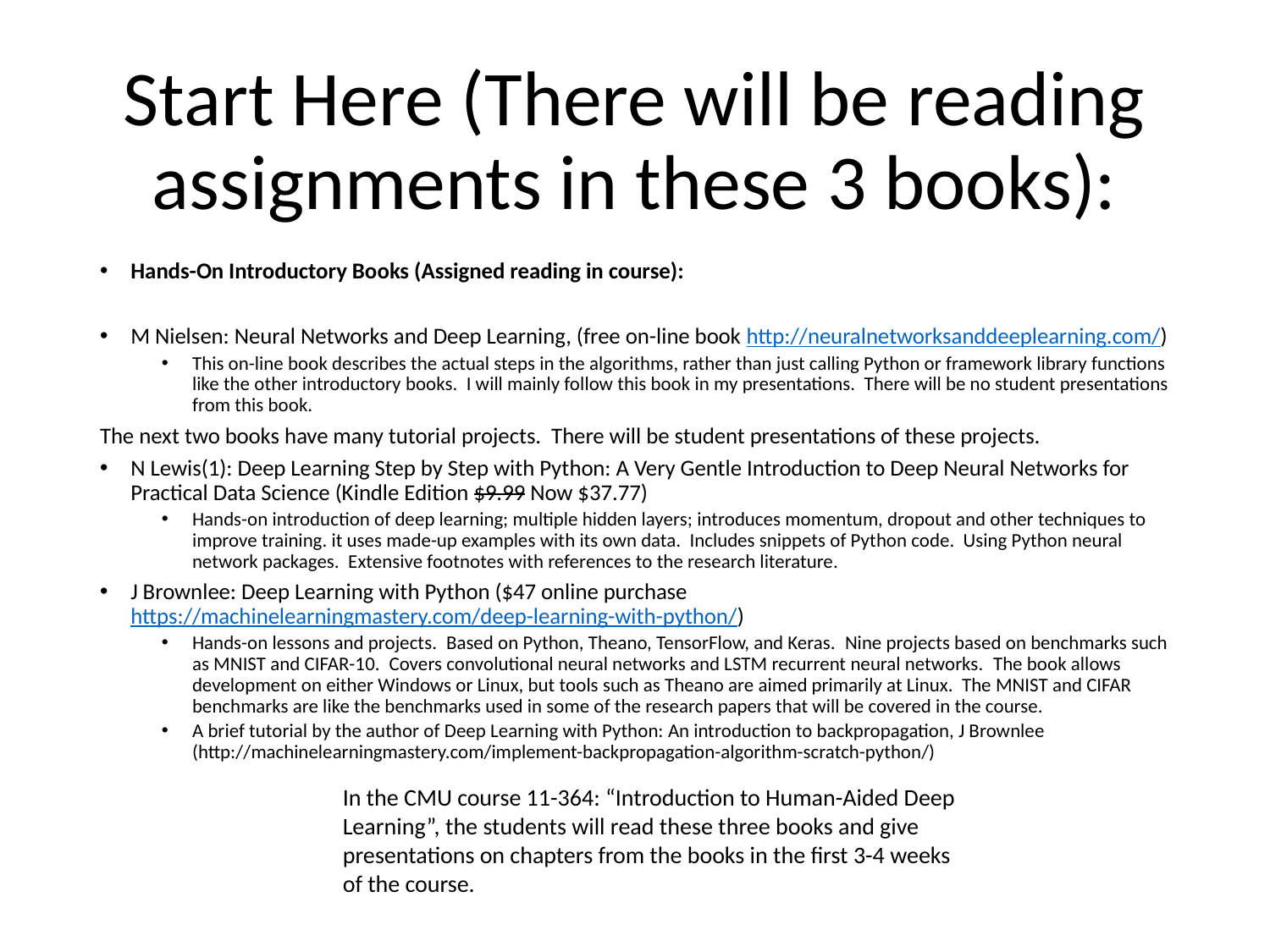

# Start Here (There will be reading assignments in these 3 books):
Hands-On Introductory Books (Assigned reading in course):

M Nielsen: Neural Networks and Deep Learning, (free on-line book http://neuralnetworksanddeeplearning.com/)
This on-line book describes the actual steps in the algorithms, rather than just calling Python or framework library functions like the other introductory books.  I will mainly follow this book in my presentations.  There will be no student presentations from this book.
The next two books have many tutorial projects.  There will be student presentations of these projects.
N Lewis(1): Deep Learning Step by Step with Python: A Very Gentle Introduction to Deep Neural Networks for Practical Data Science (Kindle Edition $9.99 Now $37.77)
Hands-on introduction of deep learning; multiple hidden layers; introduces momentum, dropout and other techniques to improve training. it uses made-up examples with its own data.  Includes snippets of Python code.  Using Python neural network packages.  Extensive footnotes with references to the research literature.
J Brownlee: Deep Learning with Python ($47 online purchase https://machinelearningmastery.com/deep-learning-with-python/)
Hands-on lessons and projects.  Based on Python, Theano, TensorFlow, and Keras.  Nine projects based on benchmarks such as MNIST and CIFAR-10.  Covers convolutional neural networks and LSTM recurrent neural networks.  The book allows development on either Windows or Linux, but tools such as Theano are aimed primarily at Linux.  The MNIST and CIFAR benchmarks are like the benchmarks used in some of the research papers that will be covered in the course.
A brief tutorial by the author of Deep Learning with Python: An introduction to backpropagation, J Brownlee (http://machinelearningmastery.com/implement-backpropagation-algorithm-scratch-python/)

In the CMU course 11-364: “Introduction to Human-Aided Deep Learning”, the students will read these three books and give presentations on chapters from the books in the first 3-4 weeks of the course.